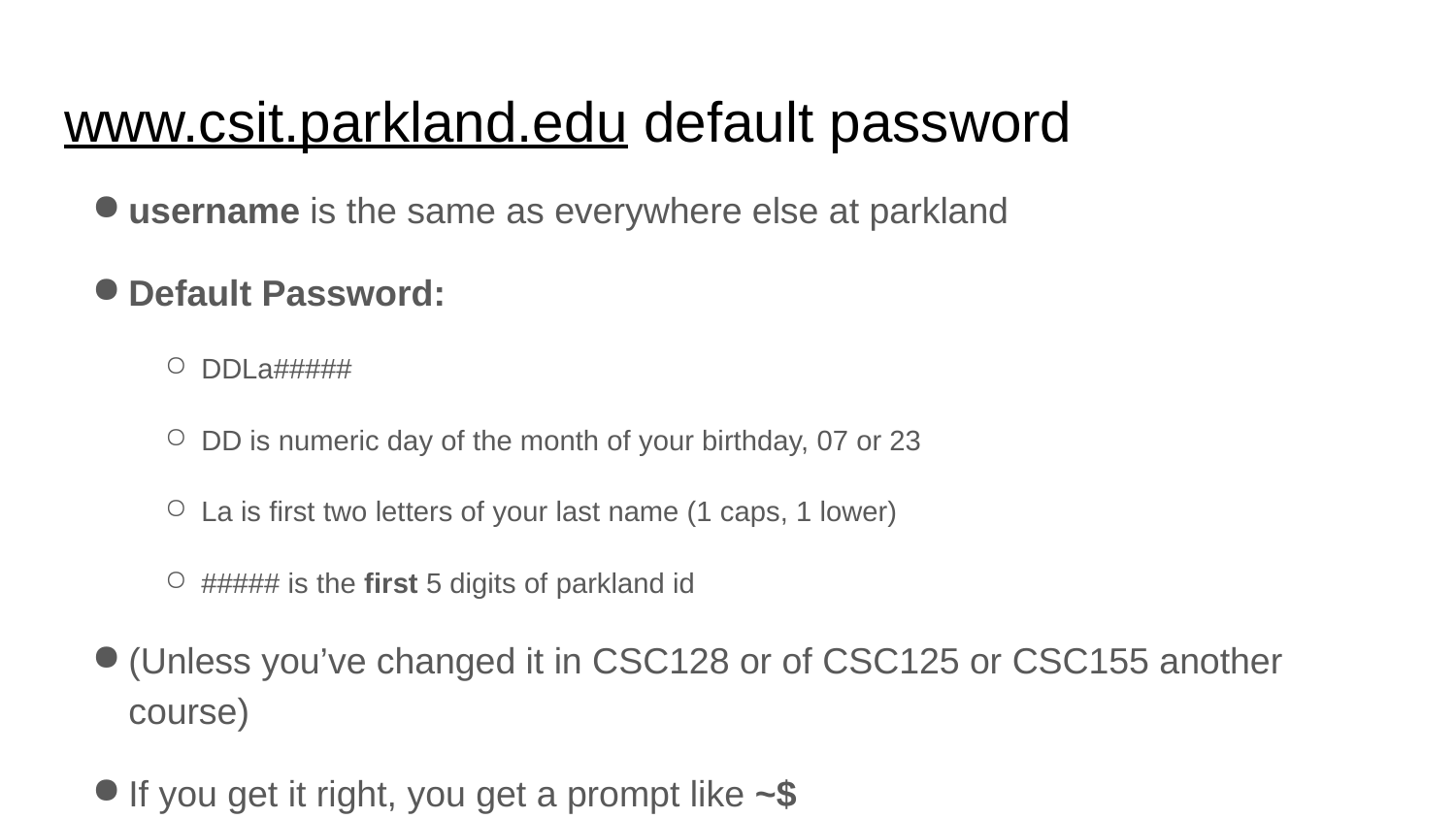

# www.csit.parkland.edu default password
username is the same as everywhere else at parkland
Default Password:
DDLa#####
DD is numeric day of the month of your birthday, 07 or 23
La is first two letters of your last name (1 caps, 1 lower)
##### is the first 5 digits of parkland id
(Unless you’ve changed it in CSC128 or of CSC125 or CSC155 another course)
If you get it right, you get a prompt like ~$
Ken change change these passwords, you should contact him if you can't login.